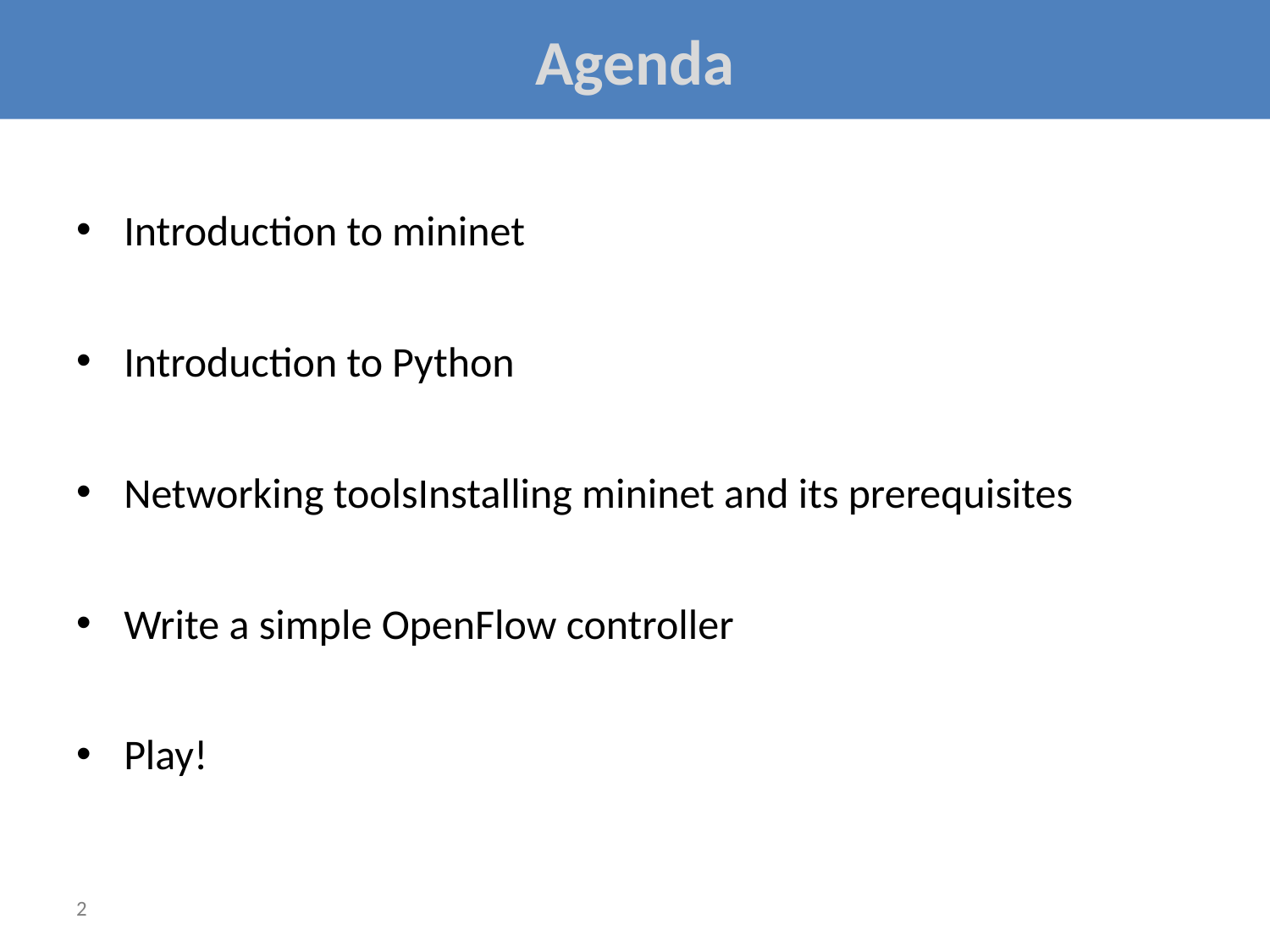

# Agenda
Introduction to mininet
Introduction to Python
Networking toolsInstalling mininet and its prerequisites
Write a simple OpenFlow controller
Play!
2